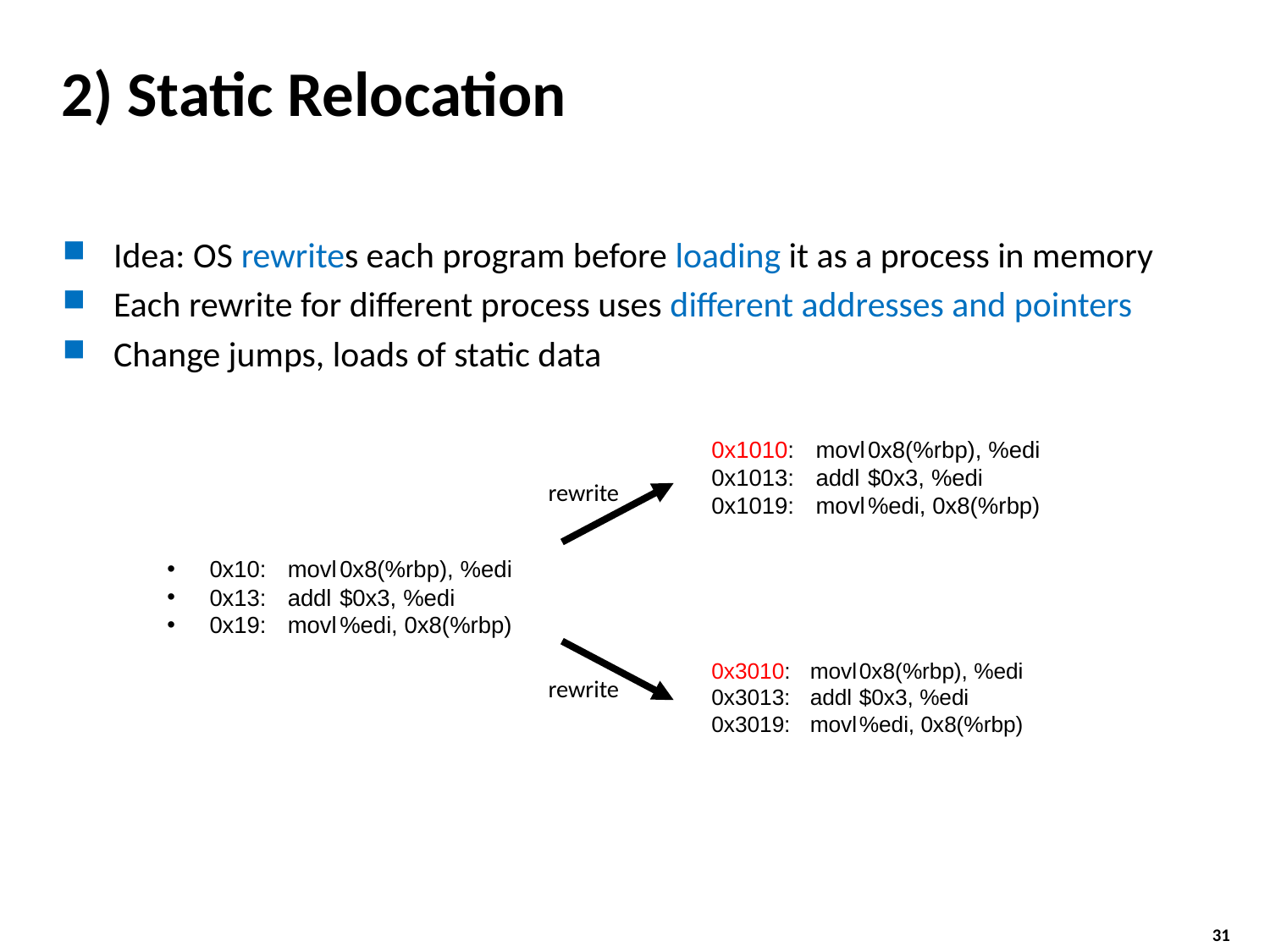

# 2) Static Relocation
Idea: OS rewrites each program before loading it as a process in memory
Each rewrite for different process uses different addresses and pointers
Change jumps, loads of static data
0x1010:	movl	0x8(%rbp), %edi
0x1013:	addl	$0x3, %edi
0x1019:	movl	%edi, 0x8(%rbp)
rewrite

0x10:	movl	0x8(%rbp), %edi
0x13:	addl	$0x3, %edi
0x19:	movl	%edi, 0x8(%rbp)

0x3010:	movl	0x8(%rbp), %edi
0x3013:	addl	$0x3, %edi
0x3019:	movl	%edi, 0x8(%rbp)
rewrite